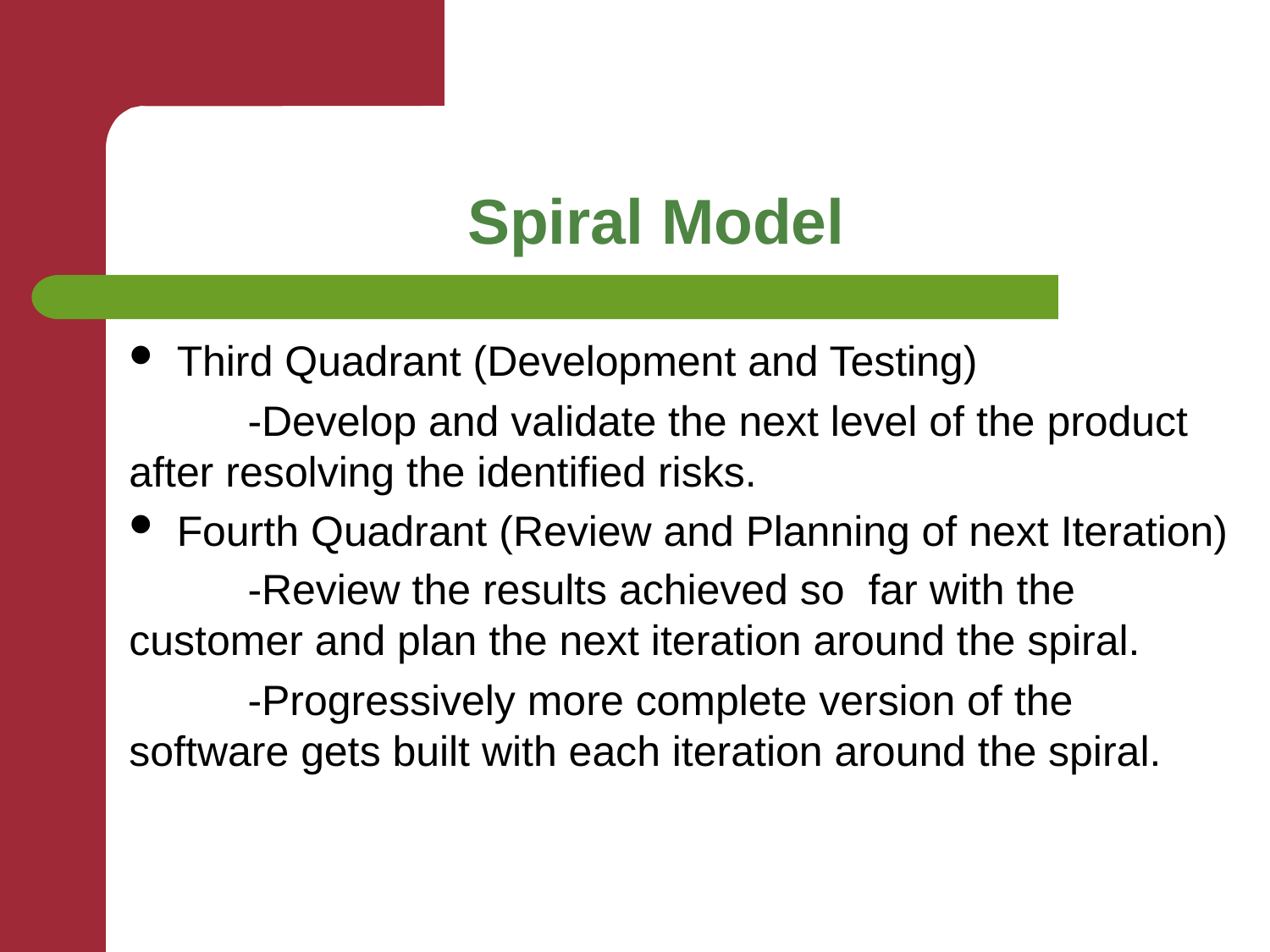

# Spiral Model
Third Quadrant (Development and Testing)
          -Develop and validate the next level of the product after resolving the identified risks.
Fourth Quadrant (Review and Planning of next Iteration)
          -Review the results achieved so  far with the customer and plan the next iteration around the spiral.
          -Progressively more complete version of the software gets built with each iteration around the spiral.